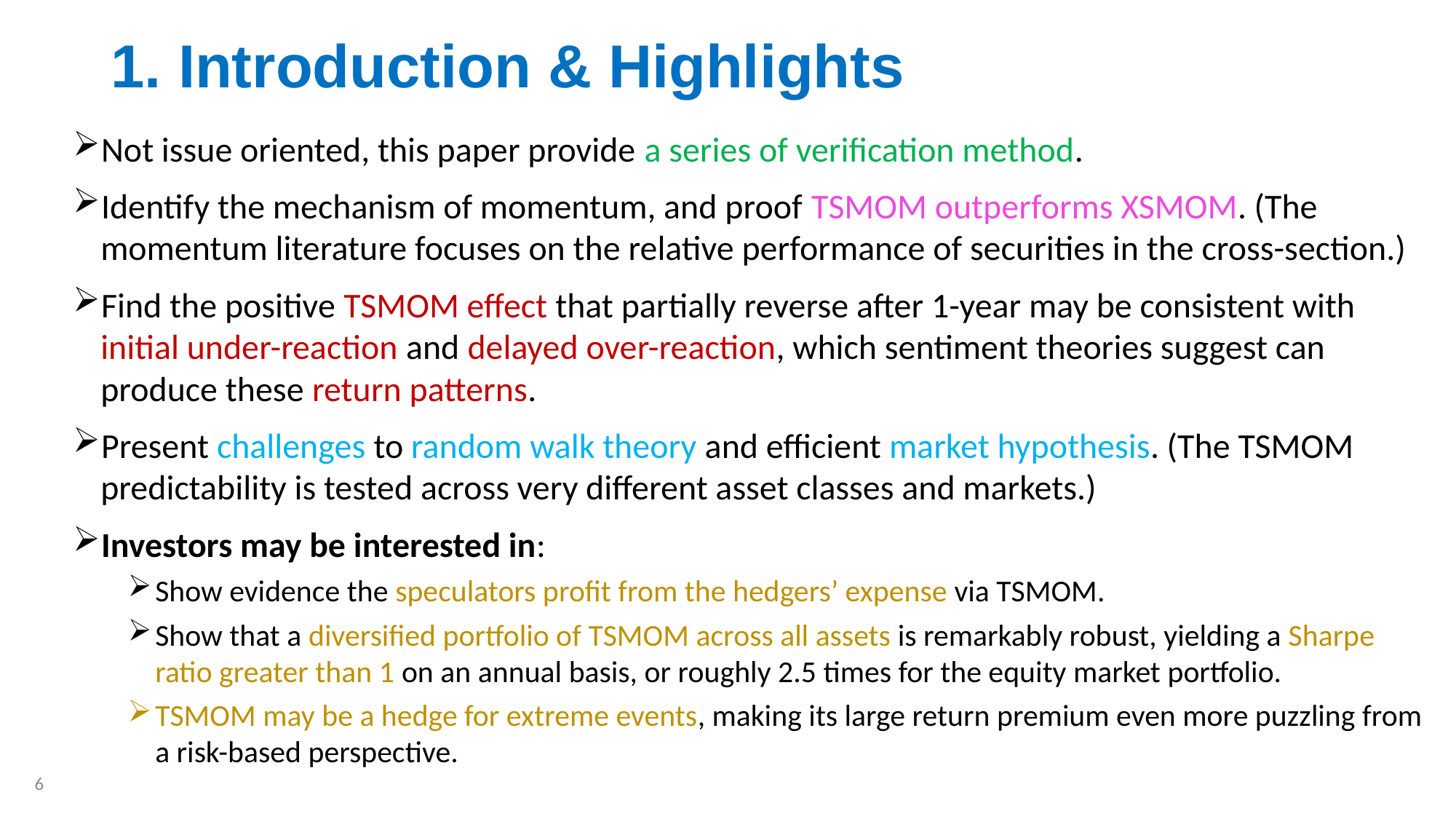

# 1. Introduction & Highlights
Not issue oriented, this paper provide a series of verification method.
Identify the mechanism of momentum, and proof TSMOM outperforms XSMOM. (The momentum literature focuses on the relative performance of securities in the cross-section.)
Find the positive TSMOM effect that partially reverse after 1-year may be consistent with initial under-reaction and delayed over-reaction, which sentiment theories suggest can produce these return patterns.
Present challenges to random walk theory and efficient market hypothesis. (The TSMOM predictability is tested across very different asset classes and markets.)
Investors may be interested in:
Show evidence the speculators profit from the hedgers’ expense via TSMOM.
Show that a diversified portfolio of TSMOM across all assets is remarkably robust, yielding a Sharpe ratio greater than 1 on an annual basis, or roughly 2.5 times for the equity market portfolio.
TSMOM may be a hedge for extreme events, making its large return premium even more puzzling from a risk-based perspective.
6